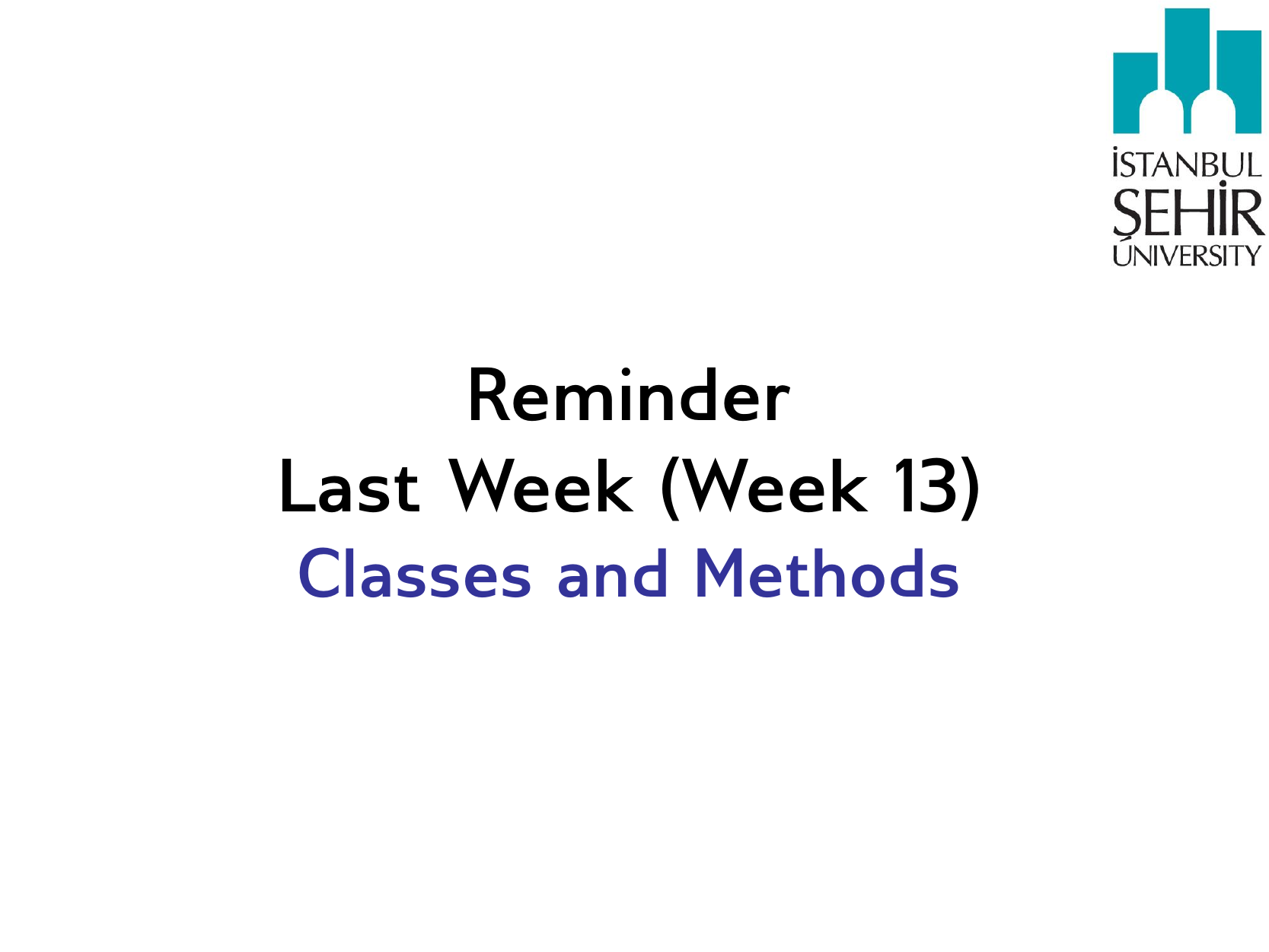

# Reminder Last Week (Week 13) Classes and Methods